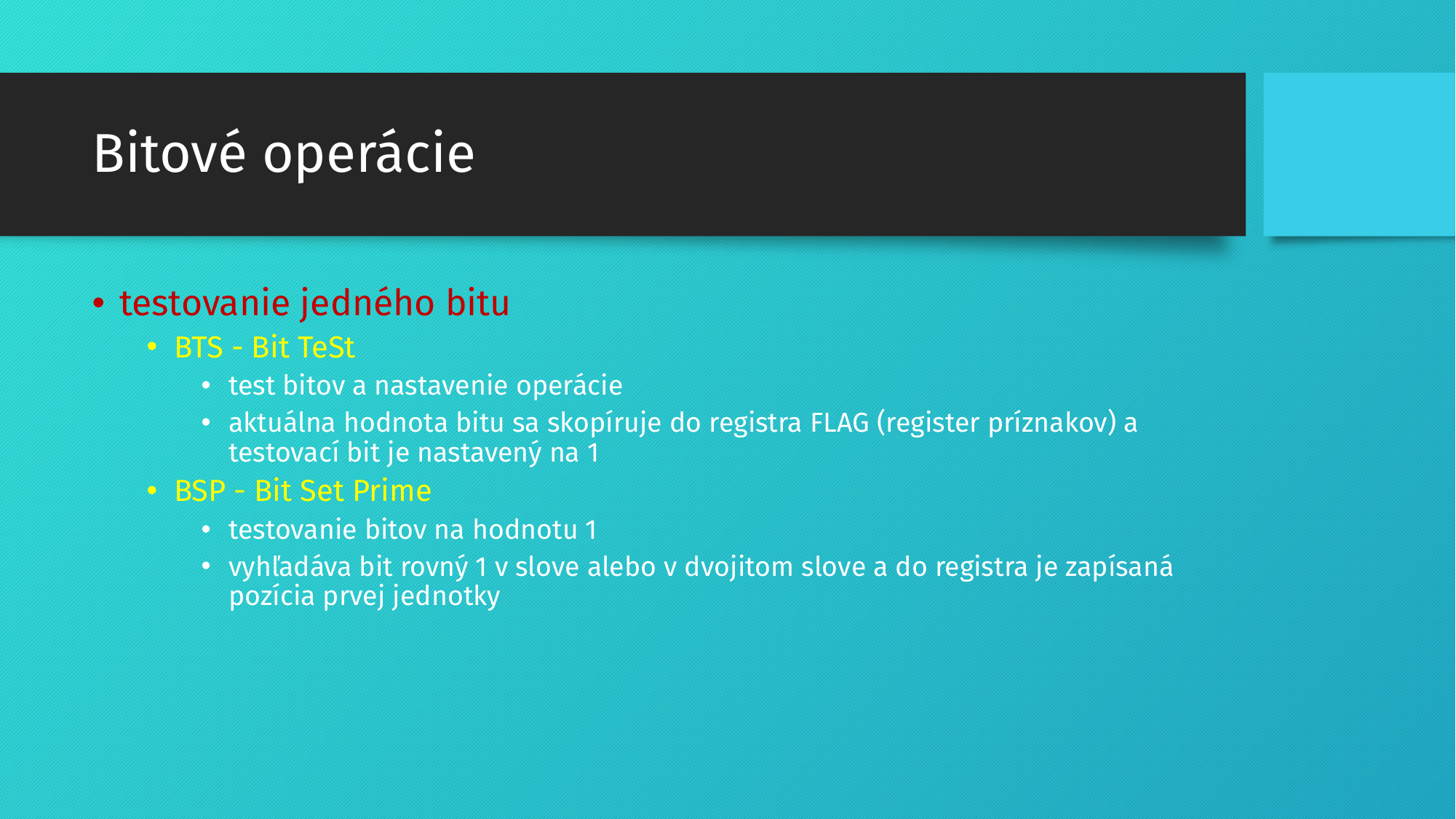

# Bitové operácie
testovanie jedného bitu
BTS - Bit TeSt
test bitov a nastavenie operácie
aktuálna hodnota bitu sa skopíruje do registra FLAG (register príznakov) a testovací bit je nastavený na 1
BSP - Bit Set Prime
testovanie bitov na hodnotu 1
vyhľadáva bit rovný 1 v slove alebo v dvojitom slove a do registra je zapísaná pozícia prvej jednotky